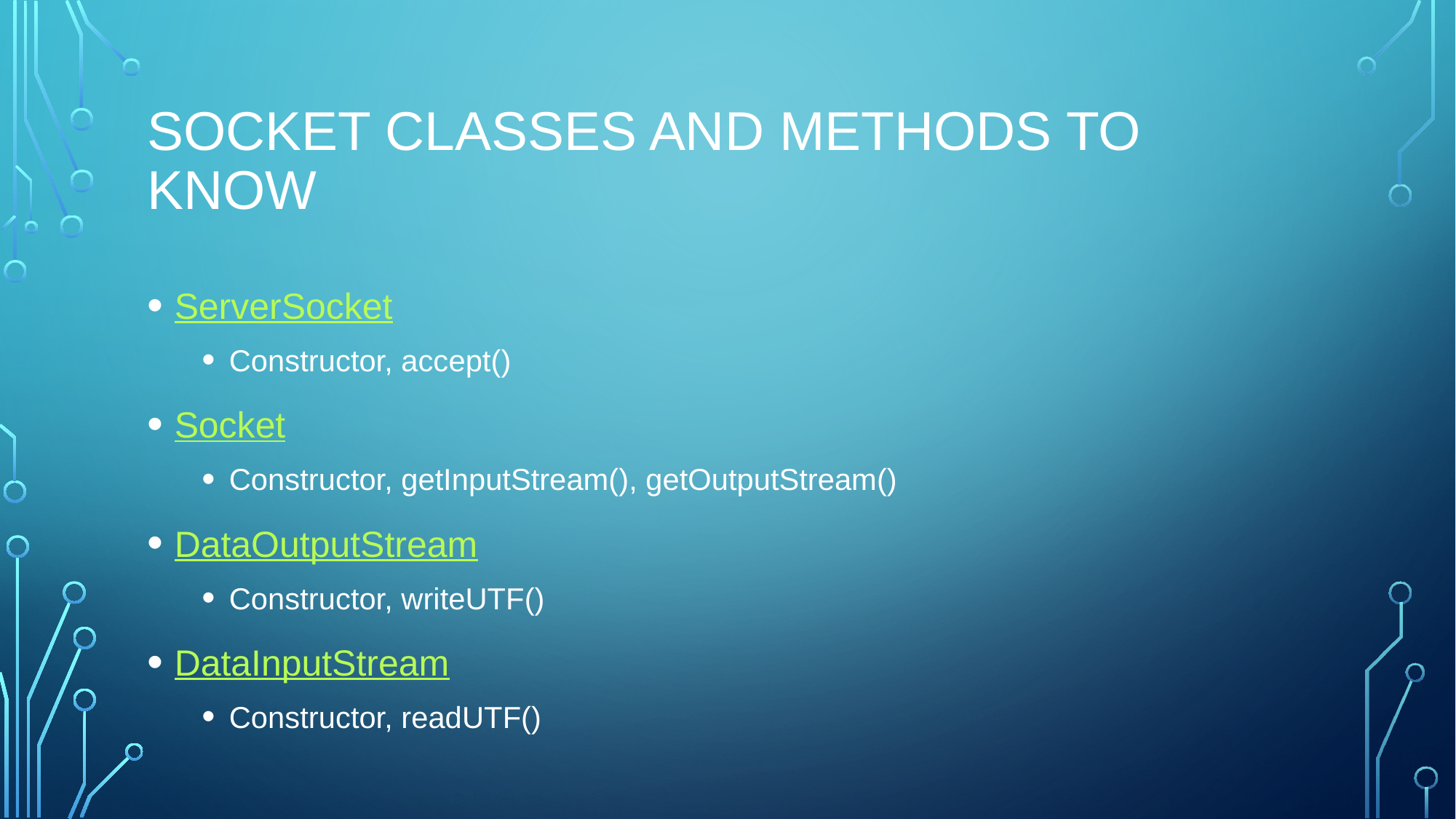

# Socket Classes and methods to know
ServerSocket
Constructor, accept()
Socket
Constructor, getInputStream(), getOutputStream()
DataOutputStream
Constructor, writeUTF()
DataInputStream
Constructor, readUTF()